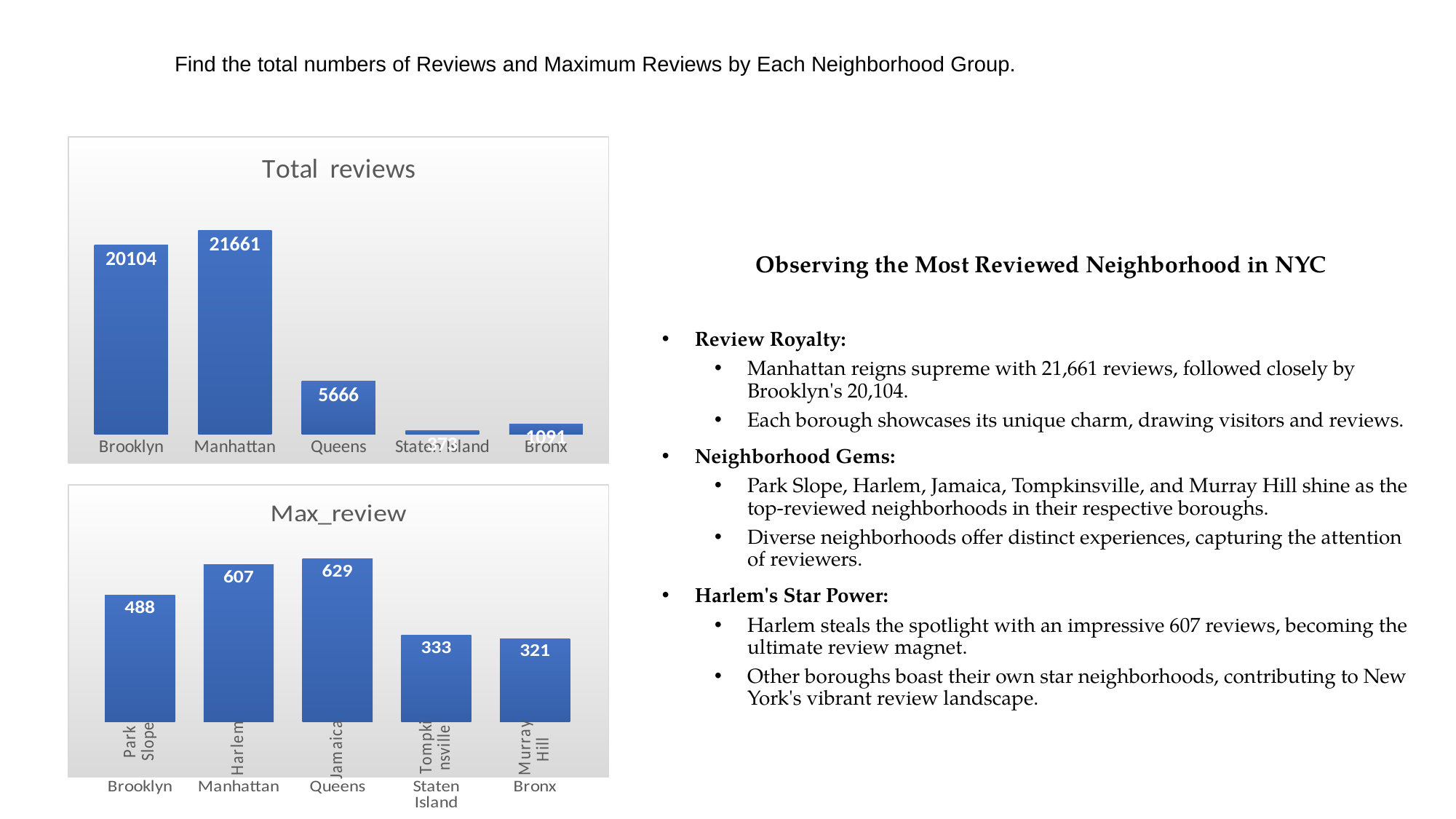

#
| Find the total numbers of Reviews and Maximum Reviews by Each Neighborhood Group. |
| --- |

### Chart: Total  reviews

| Category | Total count of reviews |
|---|---|
| Brooklyn | 20104.0 |
| Manhattan | 21661.0 |
| Queens | 5666.0 |
| Staten Island | 373.0 |
| Bronx | 1091.0 |
Observing the Most Reviewed Neighborhood in NYC

Review Royalty:
Manhattan reigns supreme with 21,661 reviews, followed closely by Brooklyn's 20,104.
Each borough showcases its unique charm, drawing visitors and reviews.
Neighborhood Gems:
Park Slope, Harlem, Jamaica, Tompkinsville, and Murray Hill shine as the top-reviewed neighborhoods in their respective boroughs.
Diverse neighborhoods offer distinct experiences, capturing the attention of reviewers.
Harlem's Star Power:
Harlem steals the spotlight with an impressive 607 reviews, becoming the ultimate review magnet.
Other boroughs boast their own star neighborhoods, contributing to New York's vibrant review landscape.

### Chart:

| Category | Max_review |
|---|---|
| Park Slope | 488.0 |
| Harlem | 607.0 |
| Jamaica | 629.0 |
| Tompkinsville | 333.0 |
| Murray Hill | 321.0 |